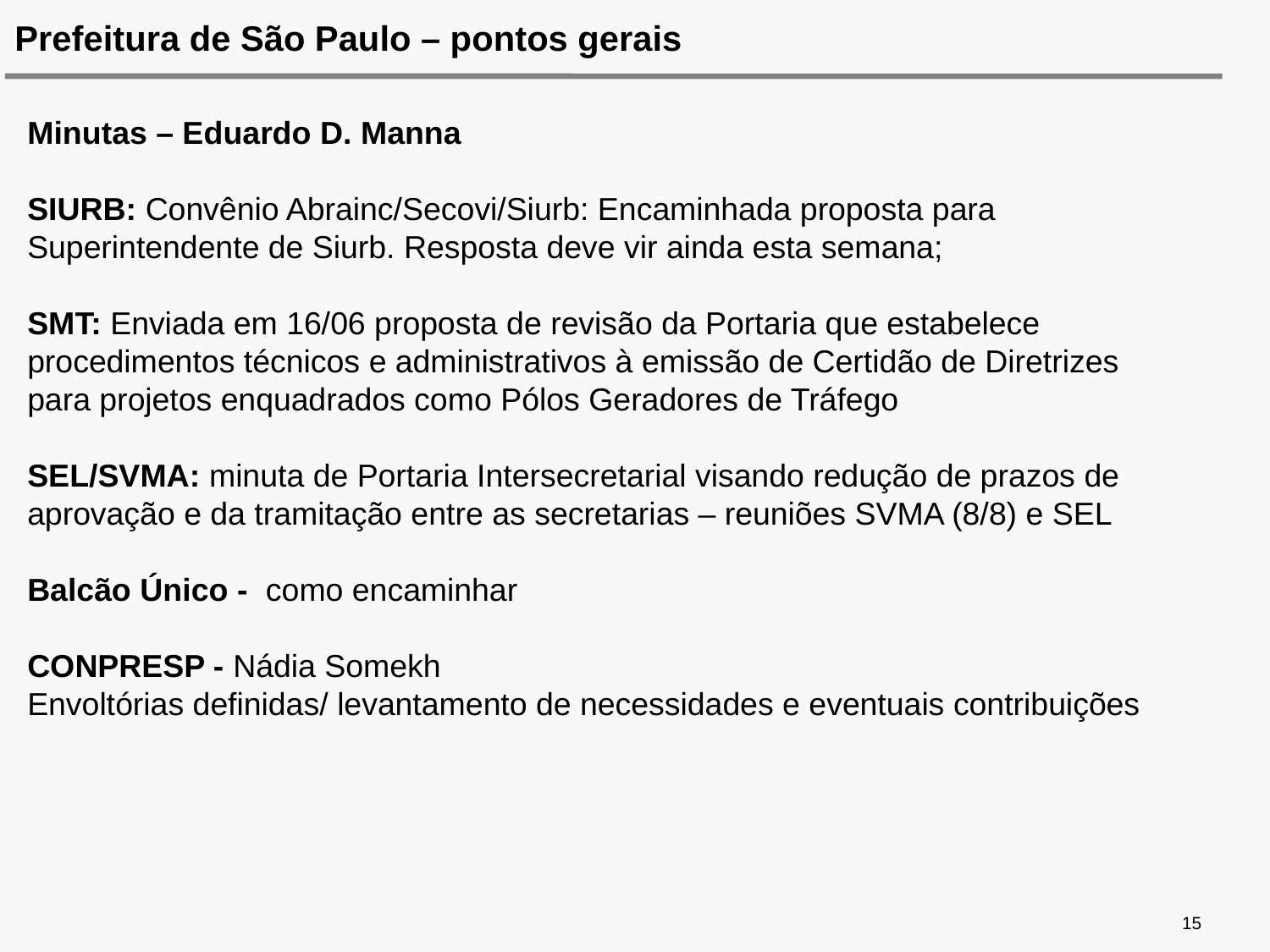

Prefeitura de São Paulo – pontos gerais

Minutas – Eduardo D. Manna

SIURB: Convênio Abrainc/Secovi/Siurb: Encaminhada proposta para Superintendente de Siurb. Resposta deve vir ainda esta semana;

SMT: Enviada em 16/06 proposta de revisão da Portaria que estabelece procedimentos técnicos e administrativos à emissão de Certidão de Diretrizes para projetos enquadrados como Pólos Geradores de Tráfego

SEL/SVMA: minuta de Portaria Intersecretarial visando redução de prazos de aprovação e da tramitação entre as secretarias – reuniões SVMA (8/8) e SEL

Balcão Único -  como encaminhar

CONPRESP - Nádia Somekh
Envoltórias definidas/ levantamento de necessidades e eventuais contribuições

15